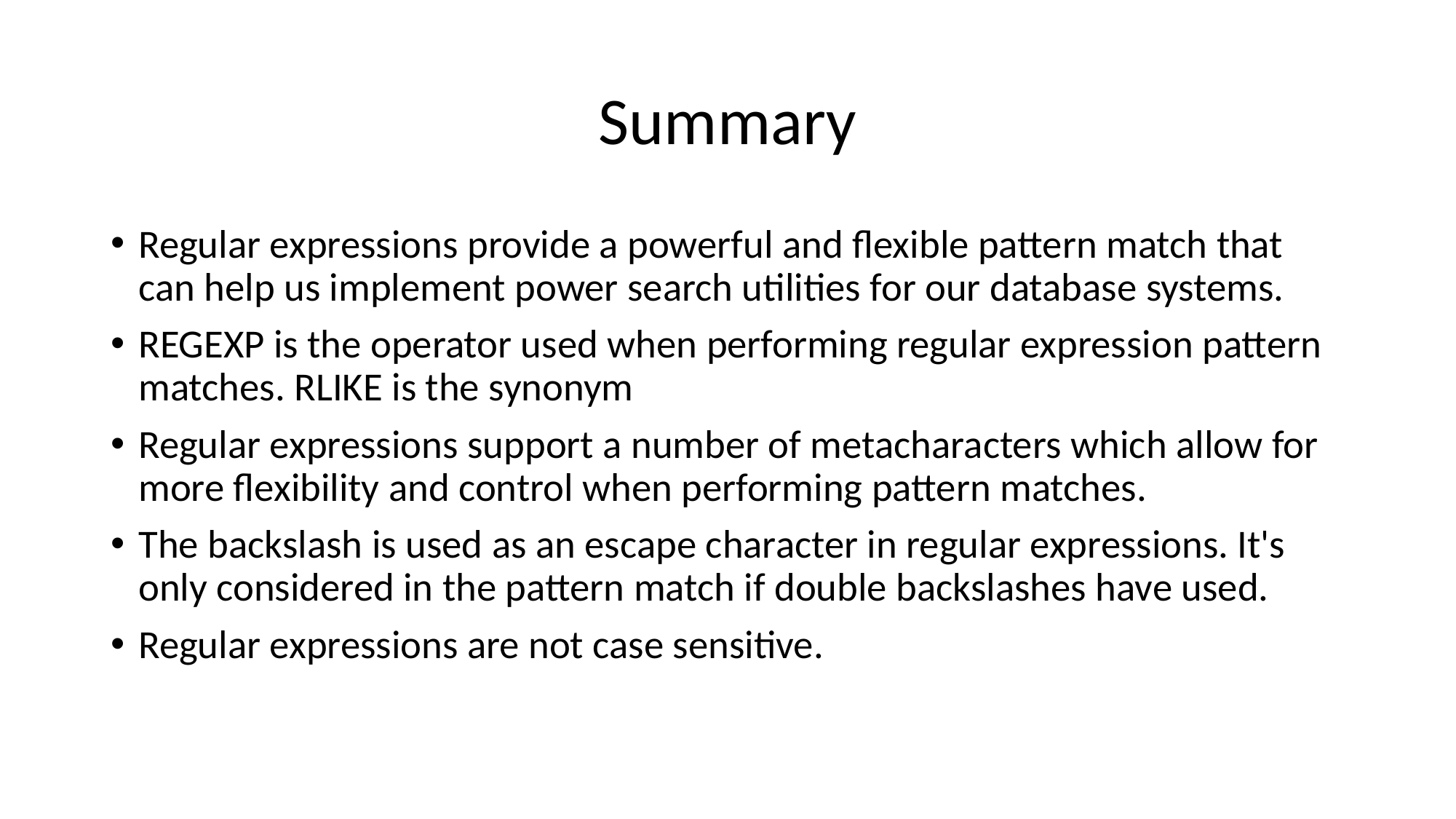

# Summary
Regular expressions provide a powerful and flexible pattern match that can help us implement power search utilities for our database systems.
REGEXP is the operator used when performing regular expression pattern matches. RLIKE is the synonym
Regular expressions support a number of metacharacters which allow for more flexibility and control when performing pattern matches.
The backslash is used as an escape character in regular expressions. It's only considered in the pattern match if double backslashes have used.
Regular expressions are not case sensitive.